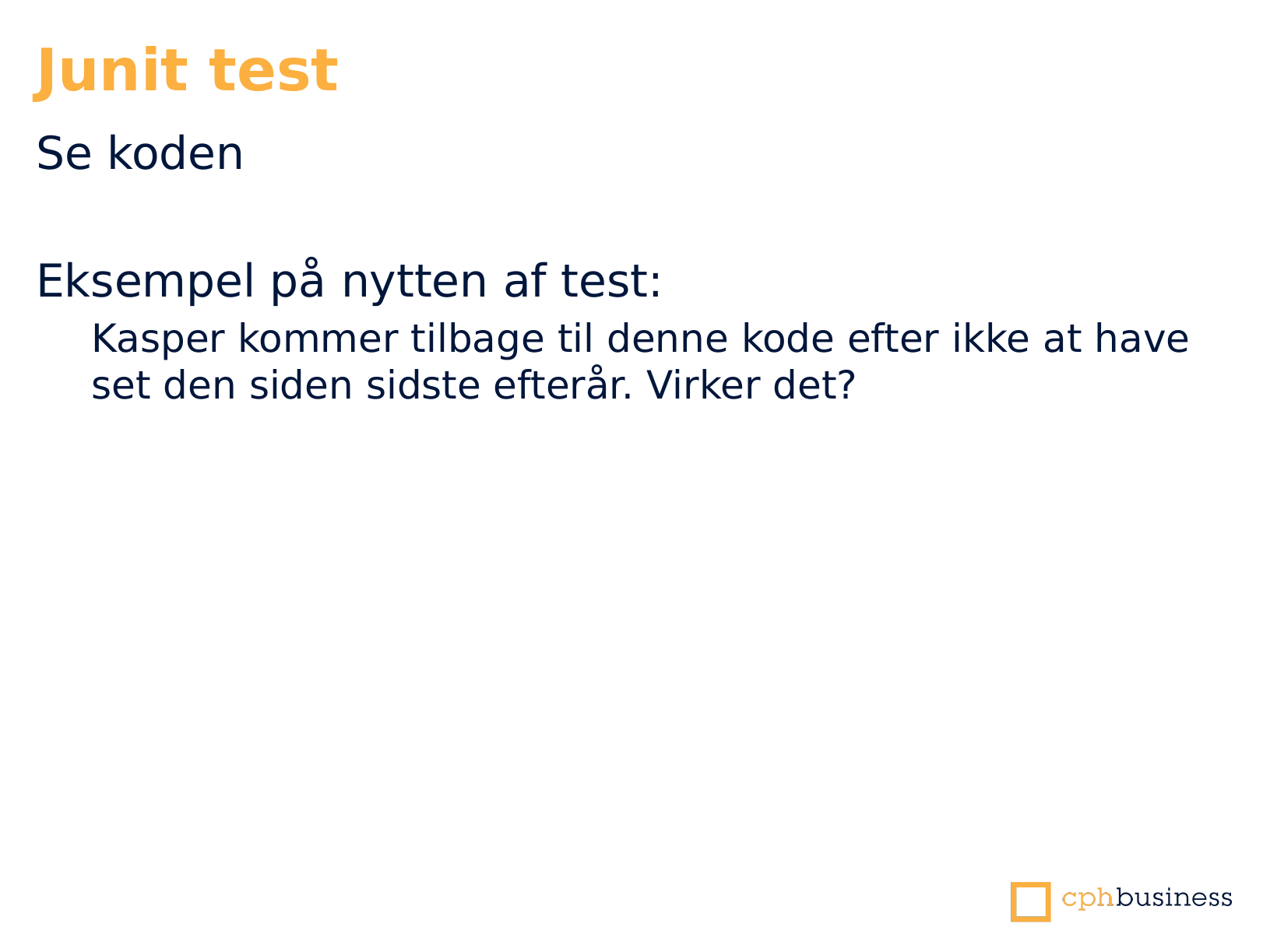

Junit test
Se koden

Eksempel på nytten af test:
Kasper kommer tilbage til denne kode efter ikke at have set den siden sidste efterår. Virker det?